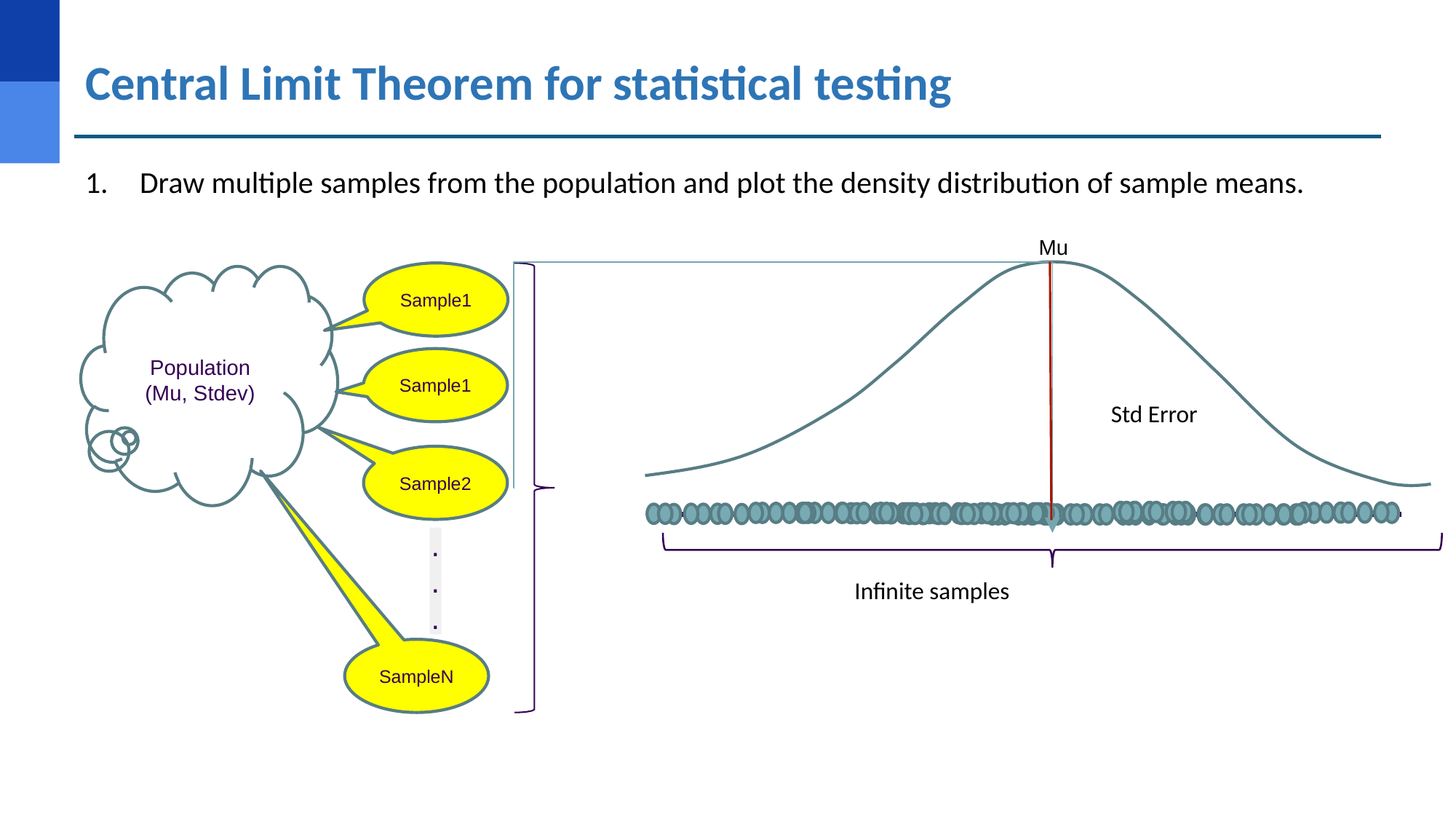

# Central Limit Theorem for statistical testing

Draw multiple samples from the population and plot the density distribution of sample means.
Mu

Sample1

Population (Mu, Stdev)
Sample1
Std Error
Sample2

.
.
.
Infinite samples
SampleN